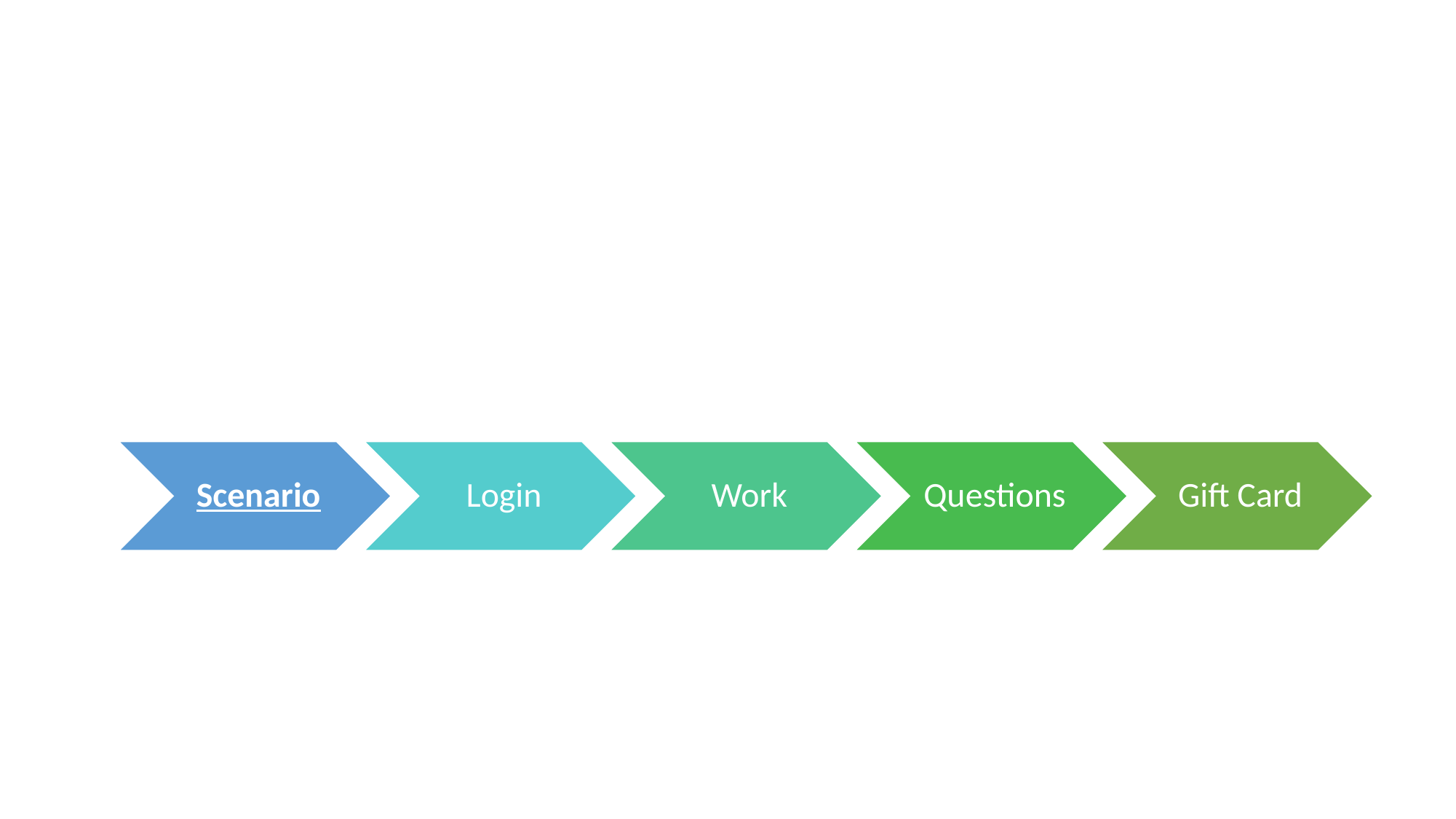

#

Scenario
Login
Work
Questions
Gift Card